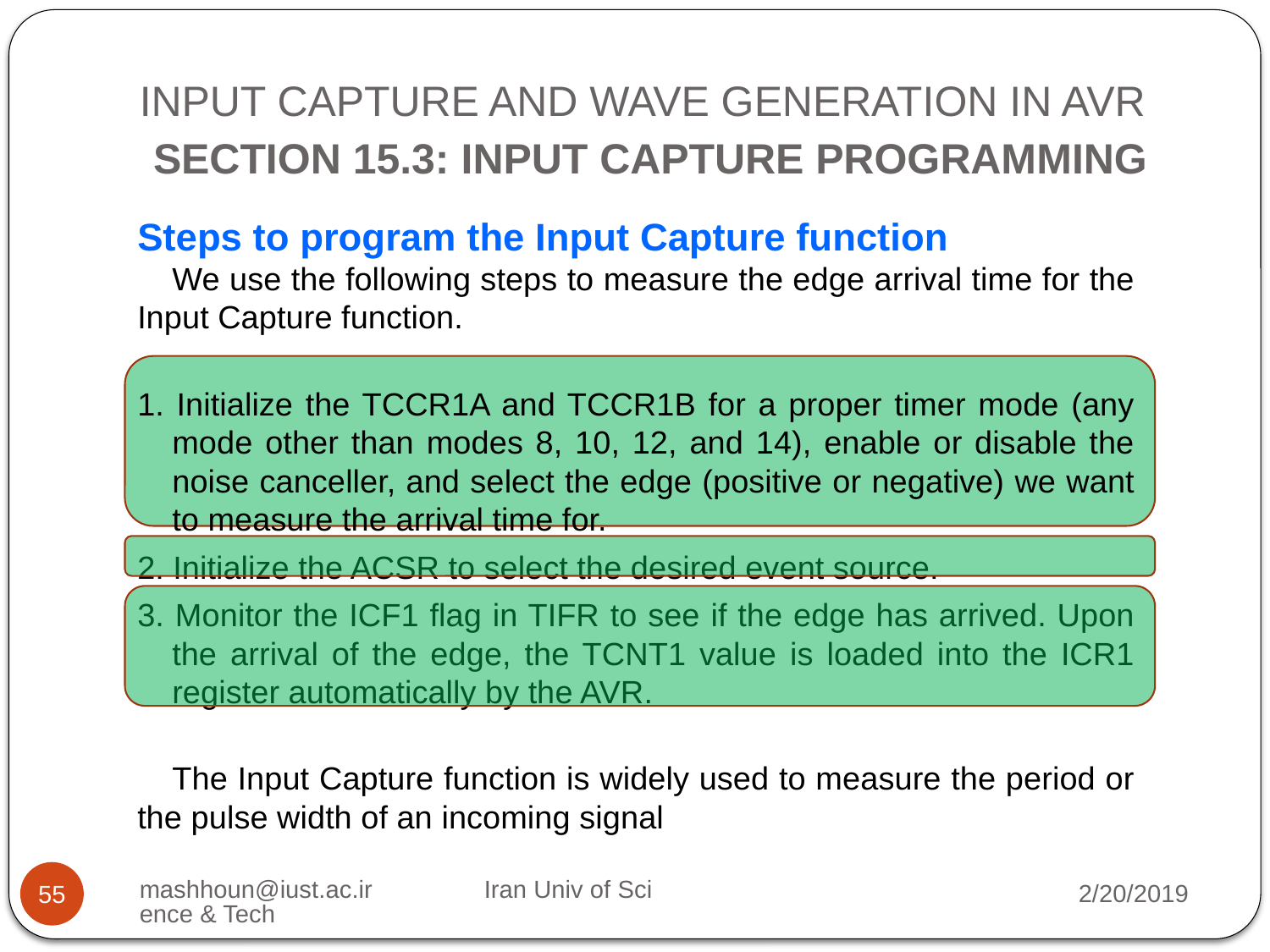

# INPUT CAPTURE AND WAVE GENERATION IN AVR SECTION 15.3: INPUT CAPTURE PROGRAMMING
Steps to program the Input Capture function
We use the following steps to measure the edge arrival time for the Input Capture function.

1. Initialize the TCCR1A and TCCR1B for a proper timer mode (any mode other than modes 8, 10, 12, and 14), enable or disable the noise canceller, and select the edge (positive or negative) we want to measure the arrival time for.
2. Initialize the ACSR to select the desired event source.
3. Monitor the ICF1 flag in TIFR to see if the edge has arrived. Upon the arrival of the edge, the TCNT1 value is loaded into the ICR1 register automatically by the AVR.

The Input Capture function is widely used to measure the period or the pulse width of an incoming signal

mashhoun@iust.ac.ir                Iran Univ of Science & Tech
2/20/2019
55